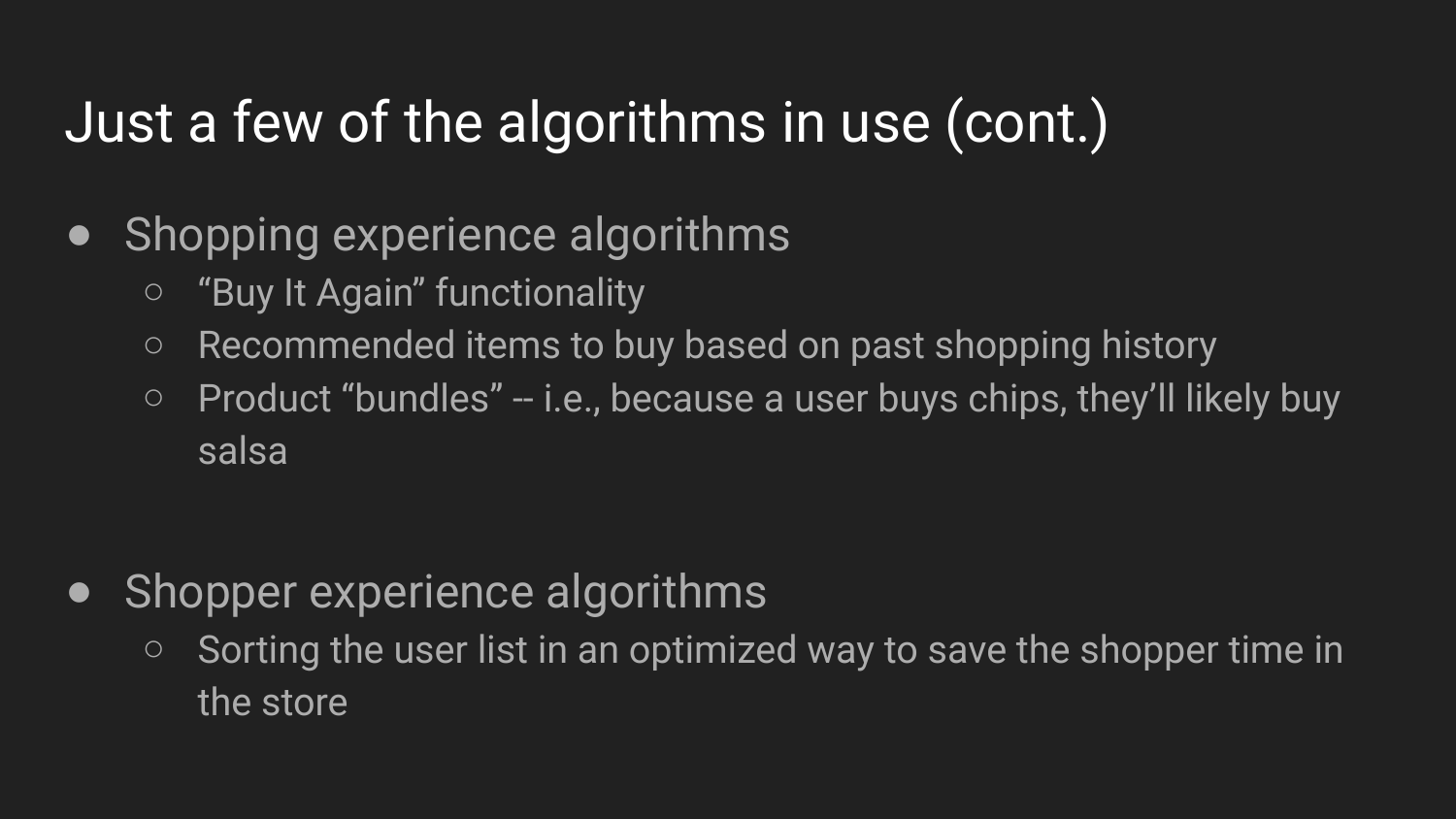

# Just a few of the algorithms in use (cont.)
Shopping experience algorithms
“Buy It Again” functionality
Recommended items to buy based on past shopping history
Product “bundles” -- i.e., because a user buys chips, they’ll likely buy salsa

Shopper experience algorithms
Sorting the user list in an optimized way to save the shopper time in the store